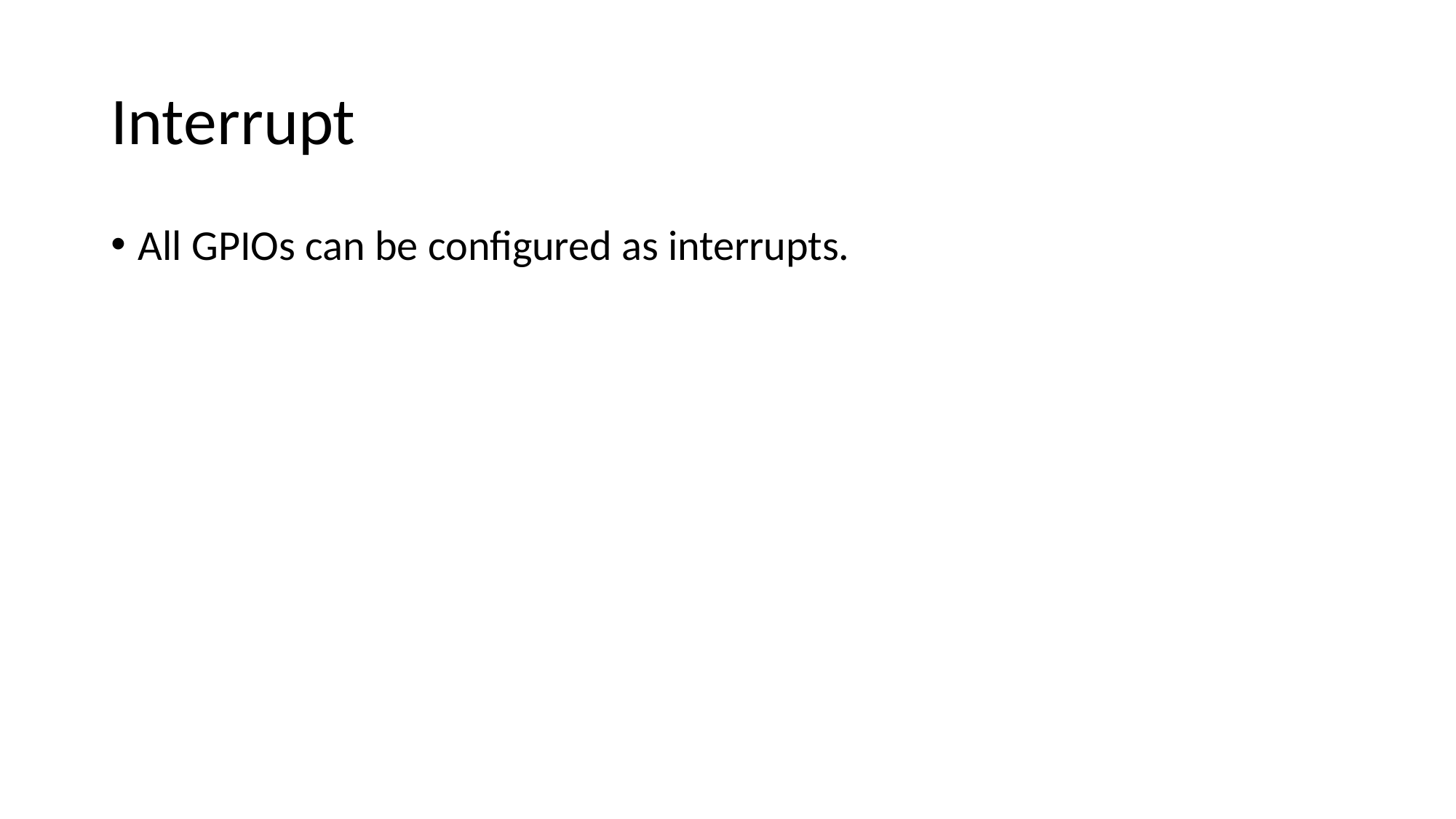

# Interrupt
All GPIOs can be configured as interrupts.